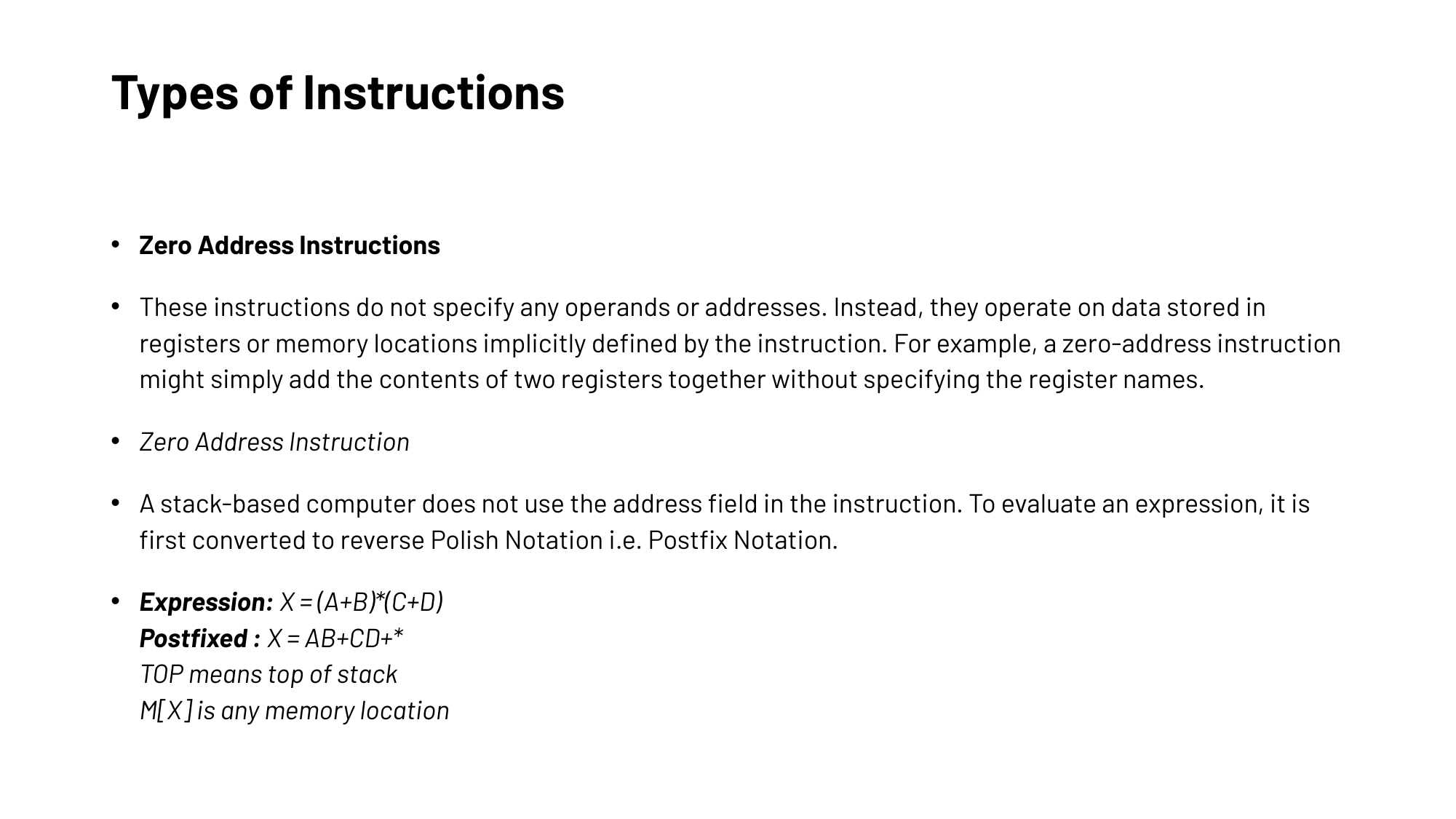

# Types of Instructions
Zero Address Instructions
These instructions do not specify any operands or addresses. Instead, they operate on data stored in registers or memory locations implicitly defined by the instruction. For example, a zero-address instruction might simply add the contents of two registers together without specifying the register names.
Zero Address Instruction
A stack-based computer does not use the address field in the instruction. To evaluate an expression, it is first converted to reverse Polish Notation i.e. Postfix Notation.
Expression: X = (A+B)*(C+D)
Postfixed : X = AB+CD+*
TOP means top of stack
M[X] is any memory location